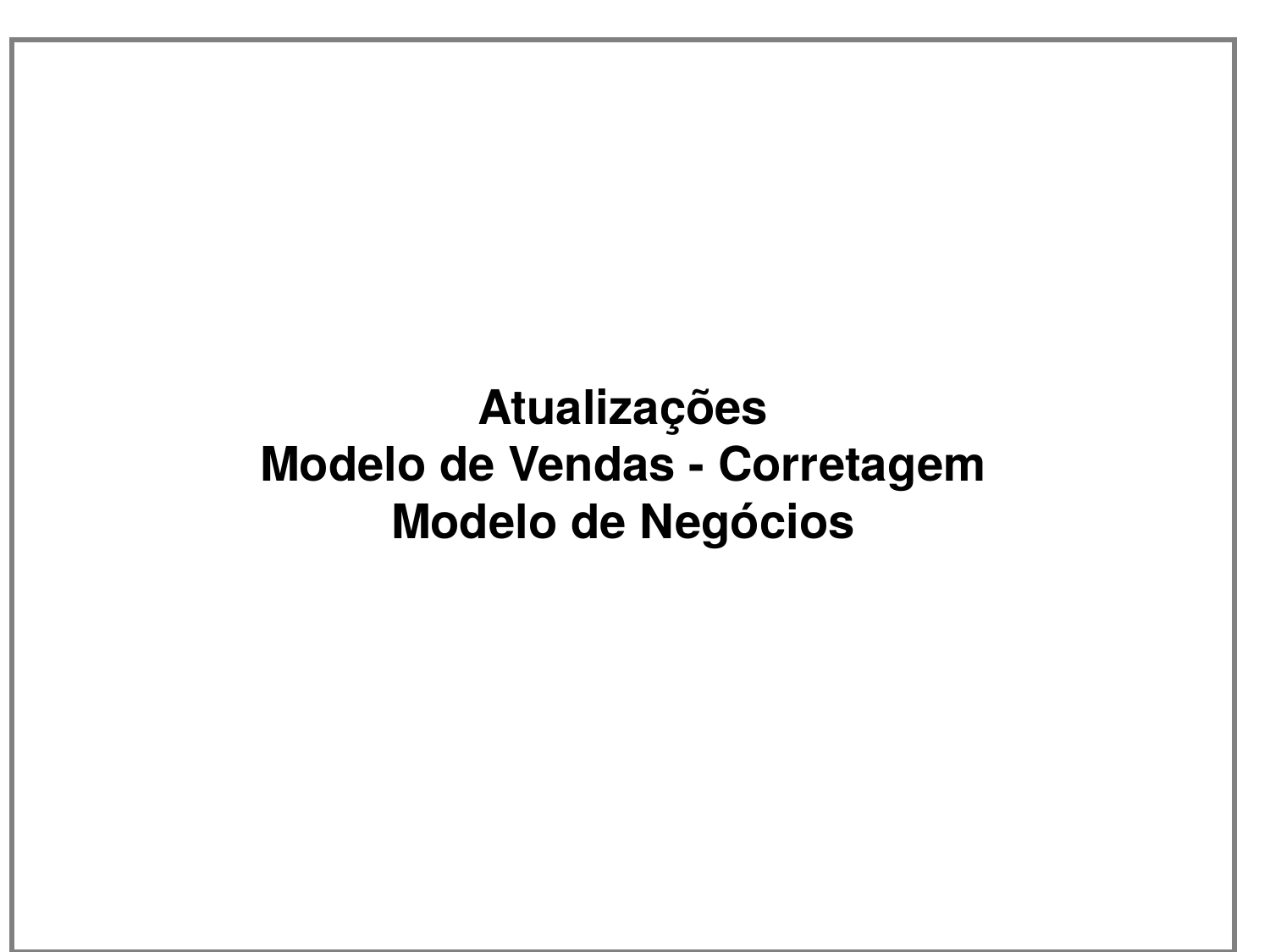

Atualizações
Modelo de Vendas - Corretagem
Modelo de Negócios